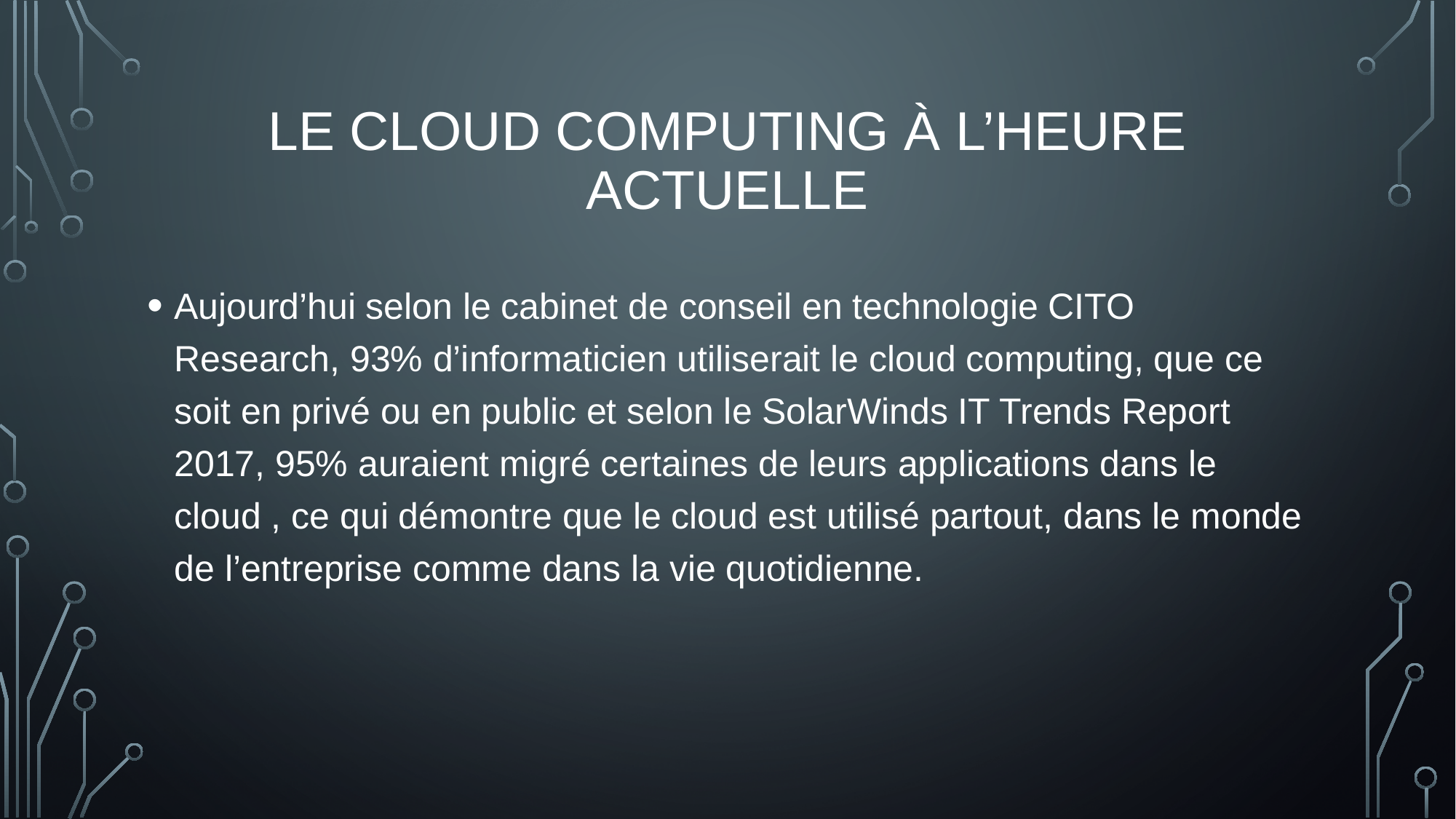

# Le cloud computing à l’heure actuelle
Aujourd’hui selon le cabinet de conseil en technologie CITO Research, 93% d’informaticien utiliserait le cloud computing, que ce soit en privé ou en public et selon le SolarWinds IT Trends Report 2017, 95% auraient migré certaines de leurs applications dans le cloud , ce qui démontre que le cloud est utilisé partout, dans le monde de l’entreprise comme dans la vie quotidienne.